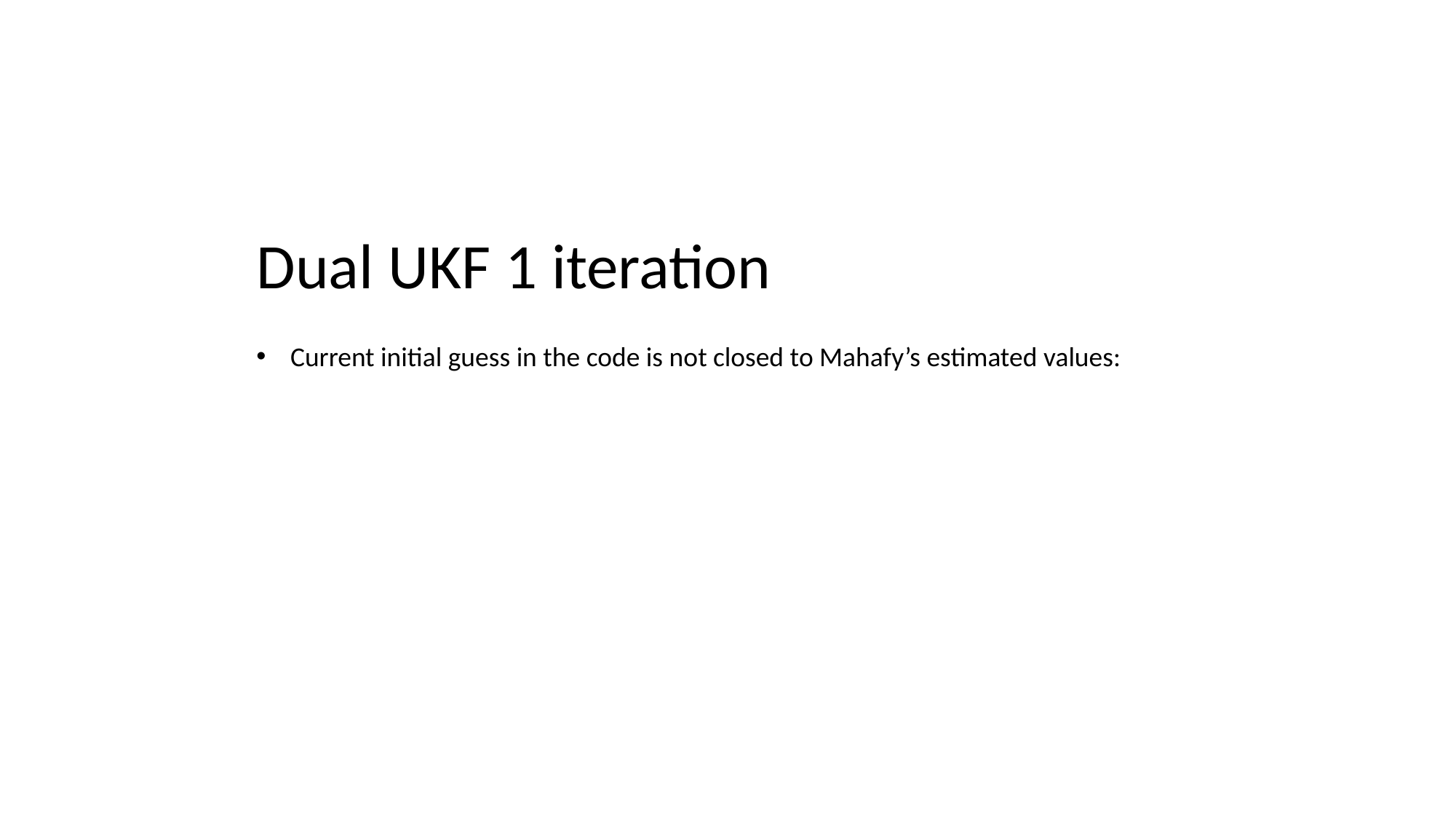

# Dual UKF 1 iteration
Current initial guess in the code is not closed to Mahafy’s estimated values: